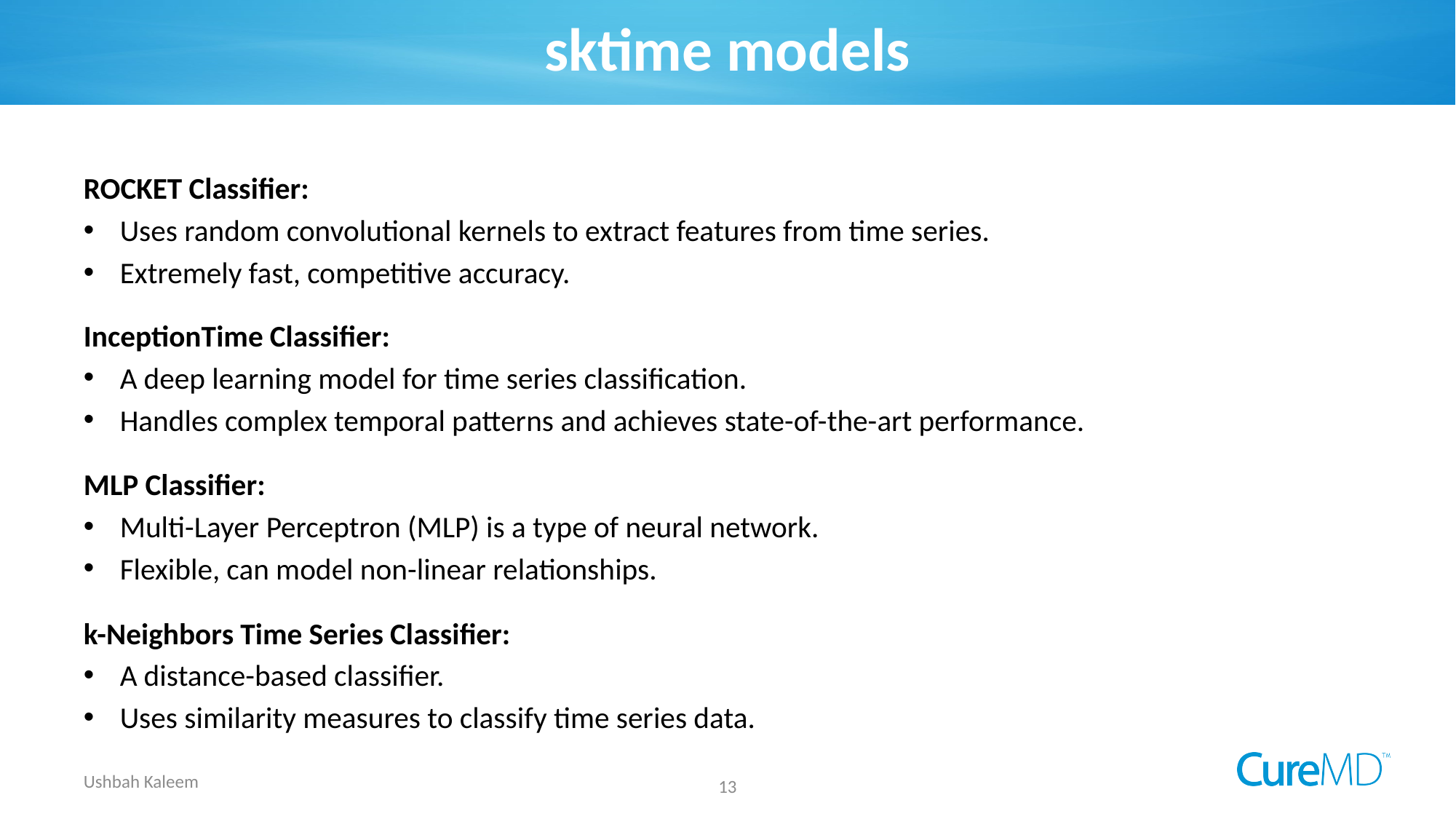

# sktime models
ROCKET Classifier:
Uses random convolutional kernels to extract features from time series.
Extremely fast, competitive accuracy.

InceptionTime Classifier:
A deep learning model for time series classification.
Handles complex temporal patterns and achieves state-of-the-art performance.

MLP Classifier:
Multi-Layer Perceptron (MLP) is a type of neural network.
Flexible, can model non-linear relationships.

k-Neighbors Time Series Classifier:
A distance-based classifier.
Uses similarity measures to classify time series data.
Ushbah Kaleem
13